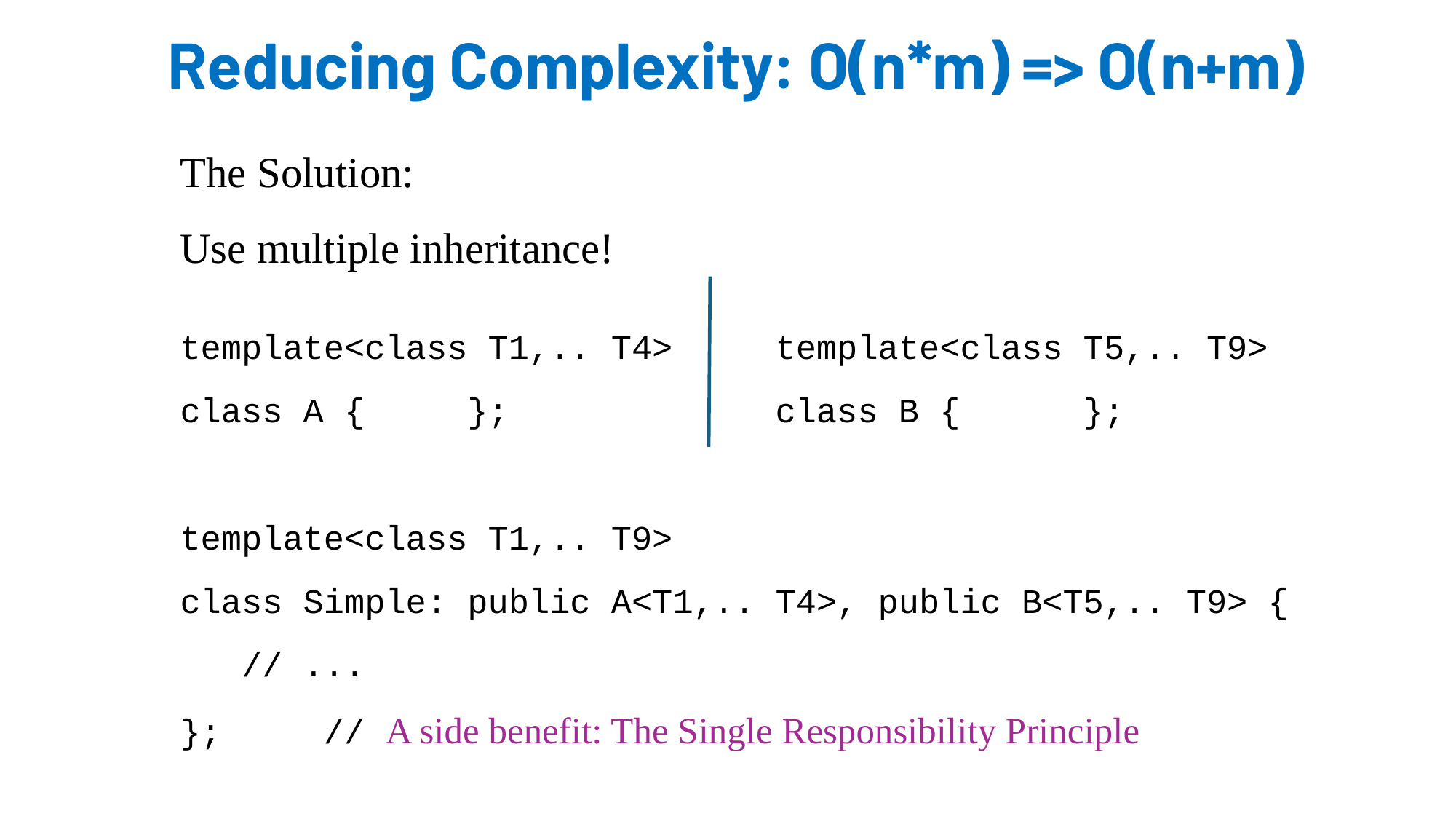

Reducing Complexity: O(n*m) => O(n+m)
The Solution:
Use multiple inheritance!

template<class T1,.. T4>     template<class T5,.. T9>
class A {     };             class B {      };

template<class T1,.. T9>
class Simple: public A<T1,.. T4>, public B<T5,.. T9> {
   // ...
};     // A side benefit: The Single Responsibility Principle